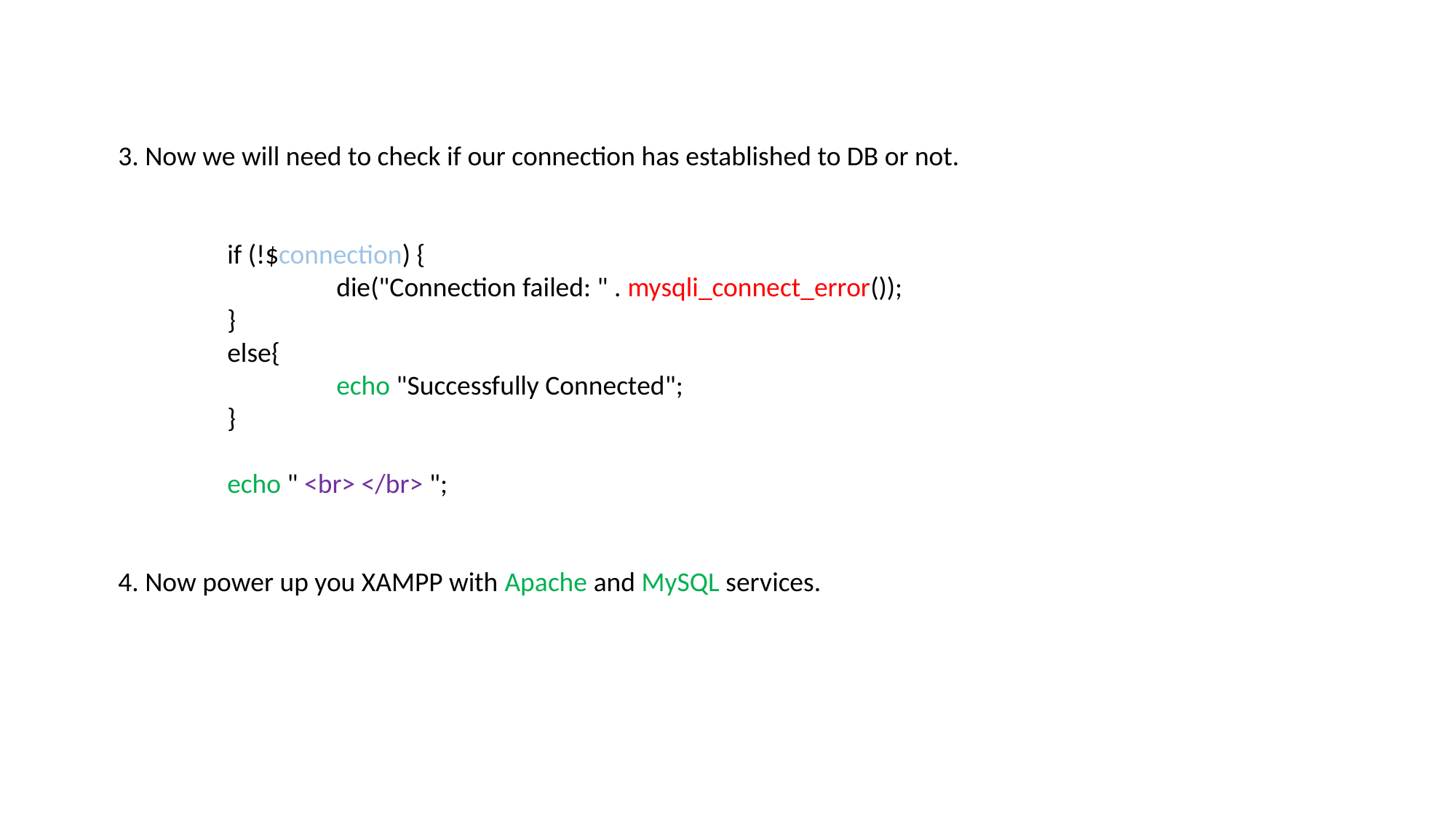

3. Now we will need to check if our connection has established to DB or not.

	if (!$connection) {
		die("Connection failed: " . mysqli_connect_error());
	}
	else{
    		echo "Successfully Connected";
	}

	echo " <br> </br> ";

4. Now power up you XAMPP with Apache and MySQL services.